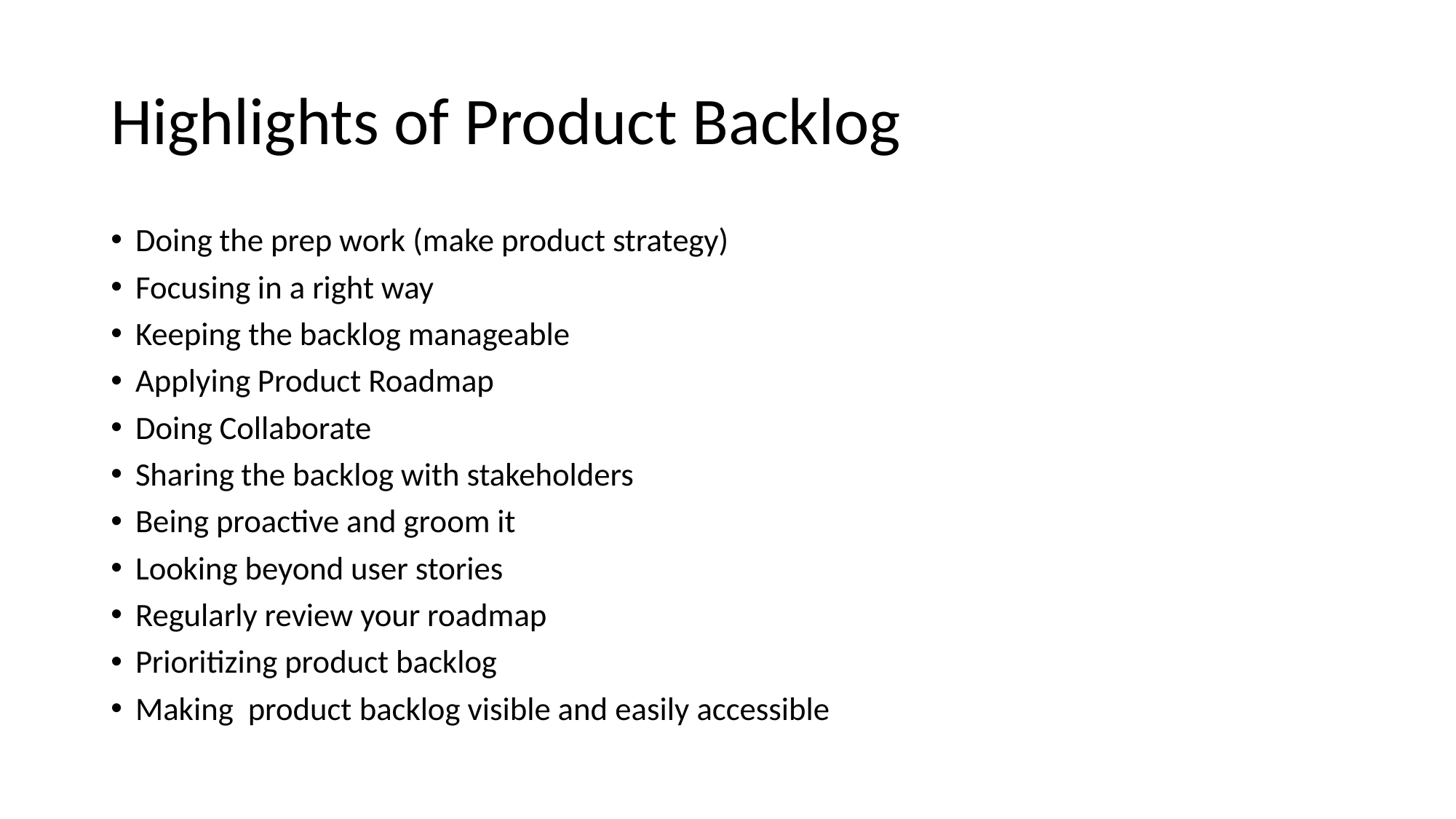

# Highlights of Product Backlog
Doing the prep work (make product strategy)
Focusing in a right way
Keeping the backlog manageable
Applying Product Roadmap
Doing Collaborate
Sharing the backlog with stakeholders
Being proactive and groom it
Looking beyond user stories
Regularly review your roadmap
Prioritizing product backlog
Making  product backlog visible and easily accessible